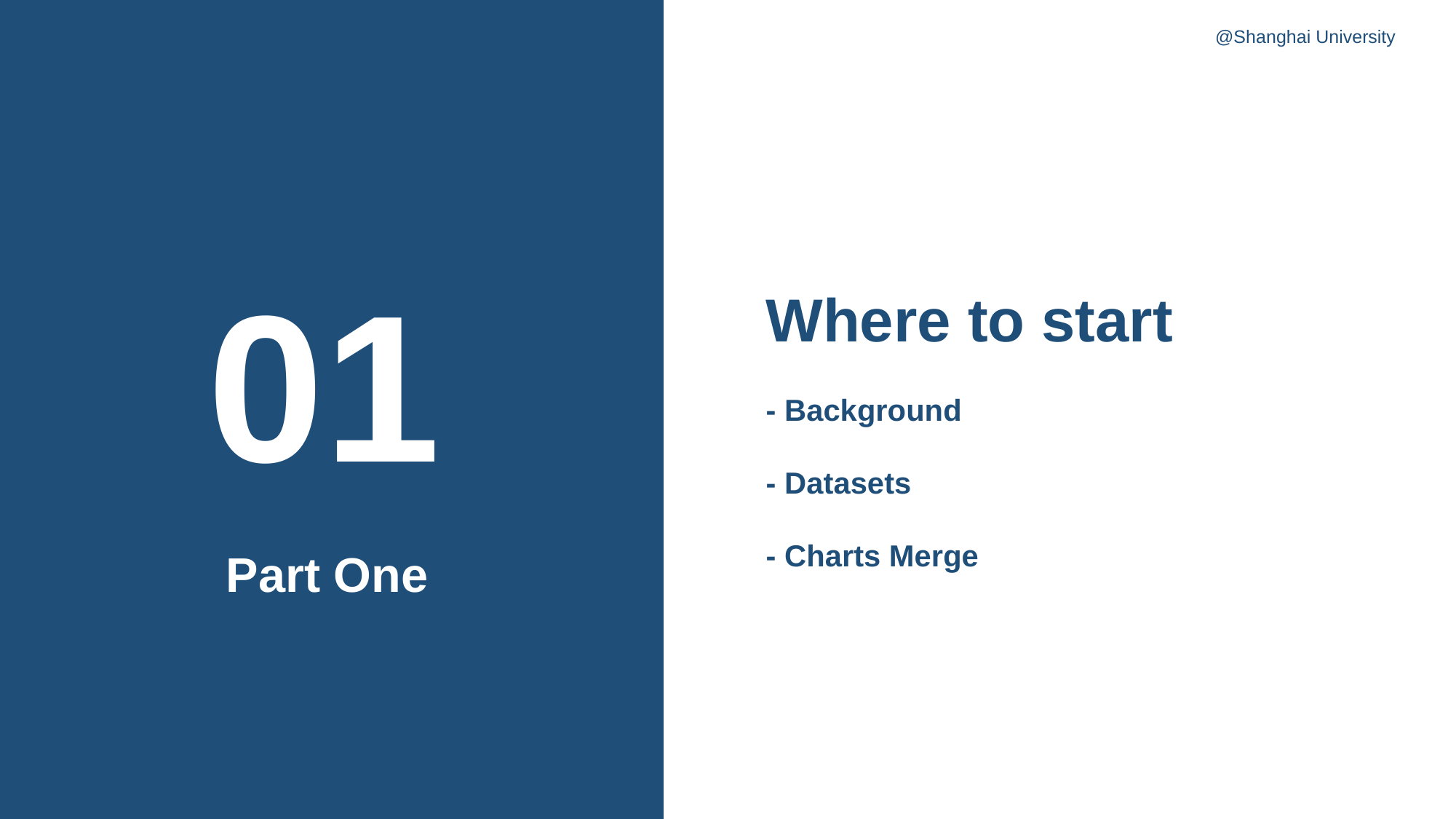

@Shanghai University
01
Where to start
- Background
- Datasets
- Charts Merge
Part One